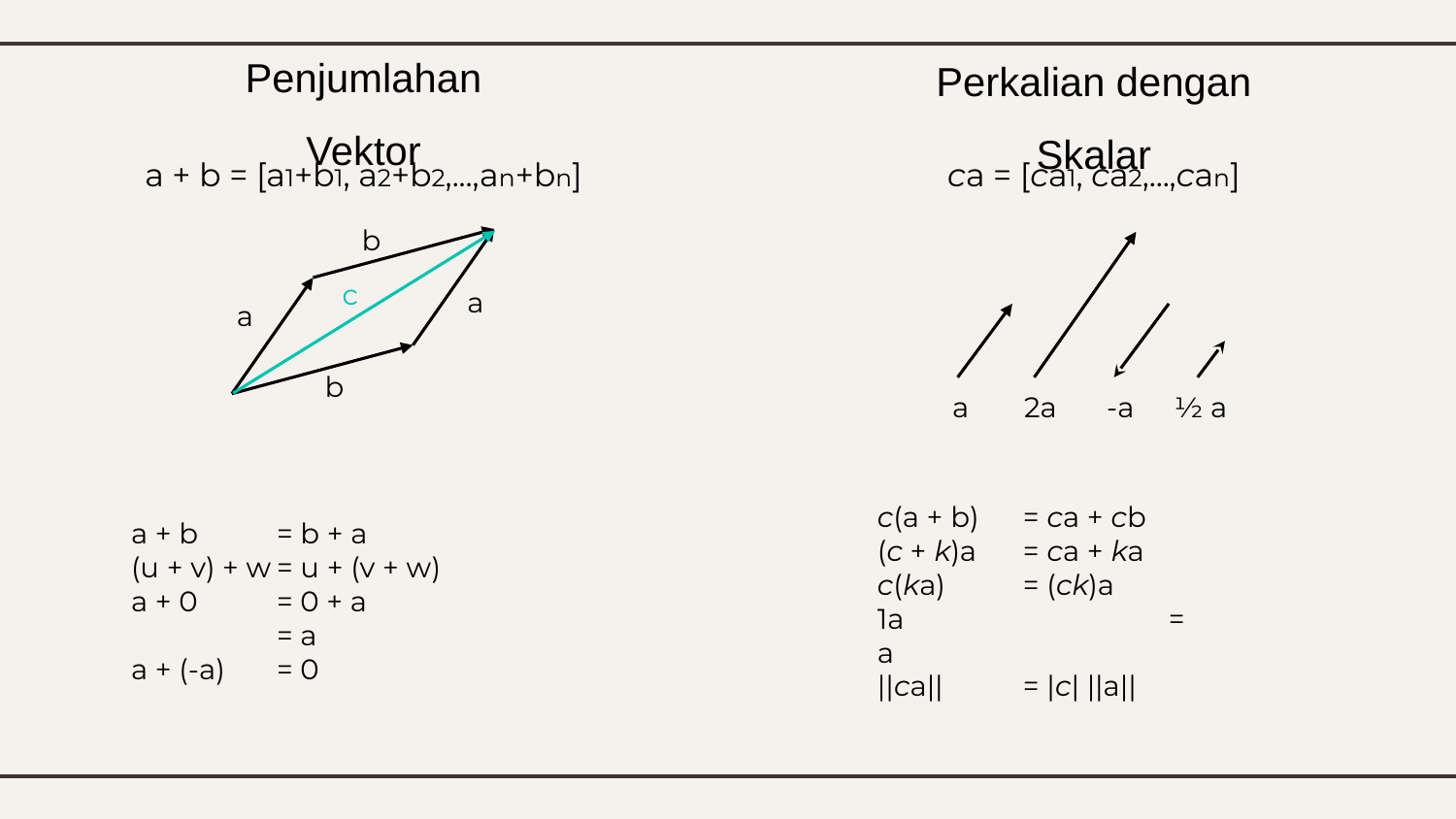

Penjumlahan Vektor
Perkalian dengan Skalar
a + b = [a1+b1, a2+b2,...,an+bn]
ca = [ca1, ca2,...,can]
b
c
a
a
b
a
2a
-a
½ a
c(a + b)	= ca + cb
(c + k)a	= ca + ka
c(ka) 	= (ck)a
1a 		= a
||ca|| 	= |c| ||a||
a + b 	= b + a
(u + v) + w	= u + (v + w)
a + 0 	= 0 + a 		= a
a + (-a) 	= 0